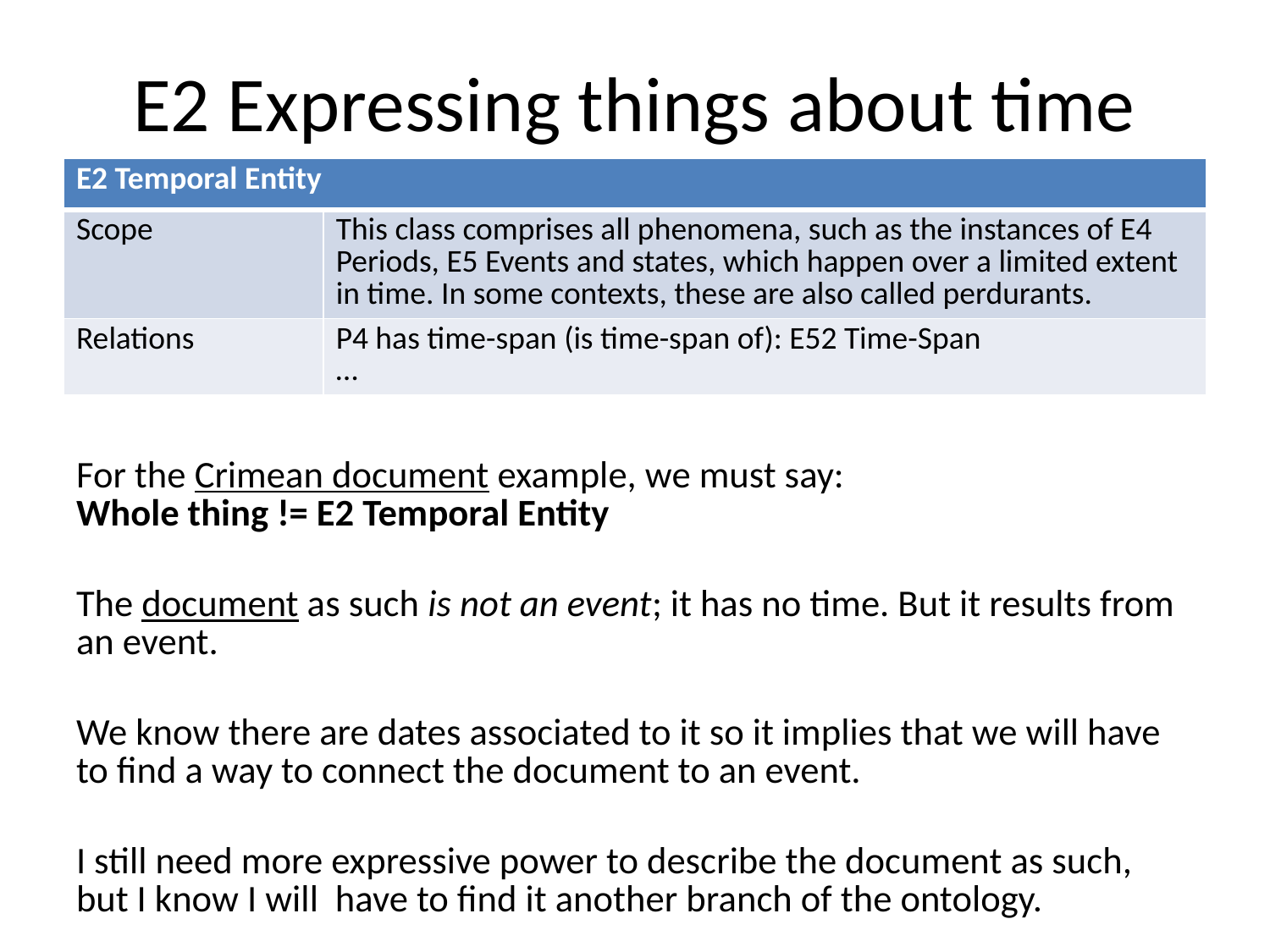

# E2 Expressing things about time
| E2 Temporal Entity |  |
| --- | --- |
| Scope | This class comprises all phenomena, such as the instances of E4 Periods, E5 Events and states, which happen over a limited extent in time. In some contexts, these are also called perdurants. |
| Relations | P4 has time-span (is time-span of): E52 Time-Span … |
For the Crimean document example, we must say:
Whole thing != E2 Temporal Entity

The document as such is not an event; it has no time. But it results from an event.

We know there are dates associated to it so it implies that we will have to find a way to connect the document to an event.

I still need more expressive power to describe the document as such, but I know I will  have to find it another branch of the ontology.